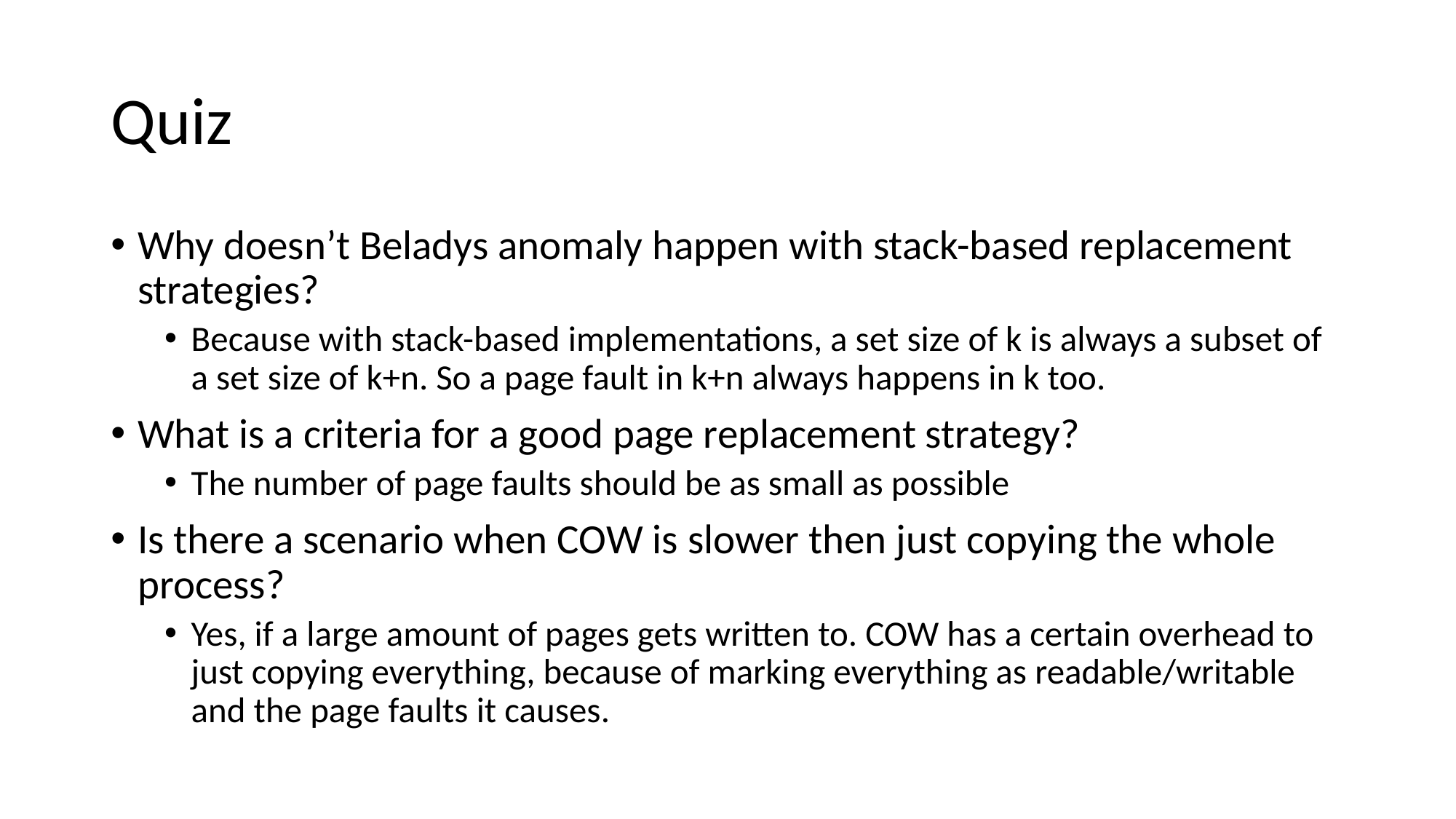

# Quiz
Why doesn’t Beladys anomaly happen with stack-based replacement strategies?
Because with stack-based implementations, a set size of k is always a subset of a set size of k+n. So a page fault in k+n always happens in k too.
What is a criteria for a good page replacement strategy?
The number of page faults should be as small as possible
Is there a scenario when COW is slower then just copying the whole process?
Yes, if a large amount of pages gets written to. COW has a certain overhead to just copying everything, because of marking everything as readable/writable and the page faults it causes.